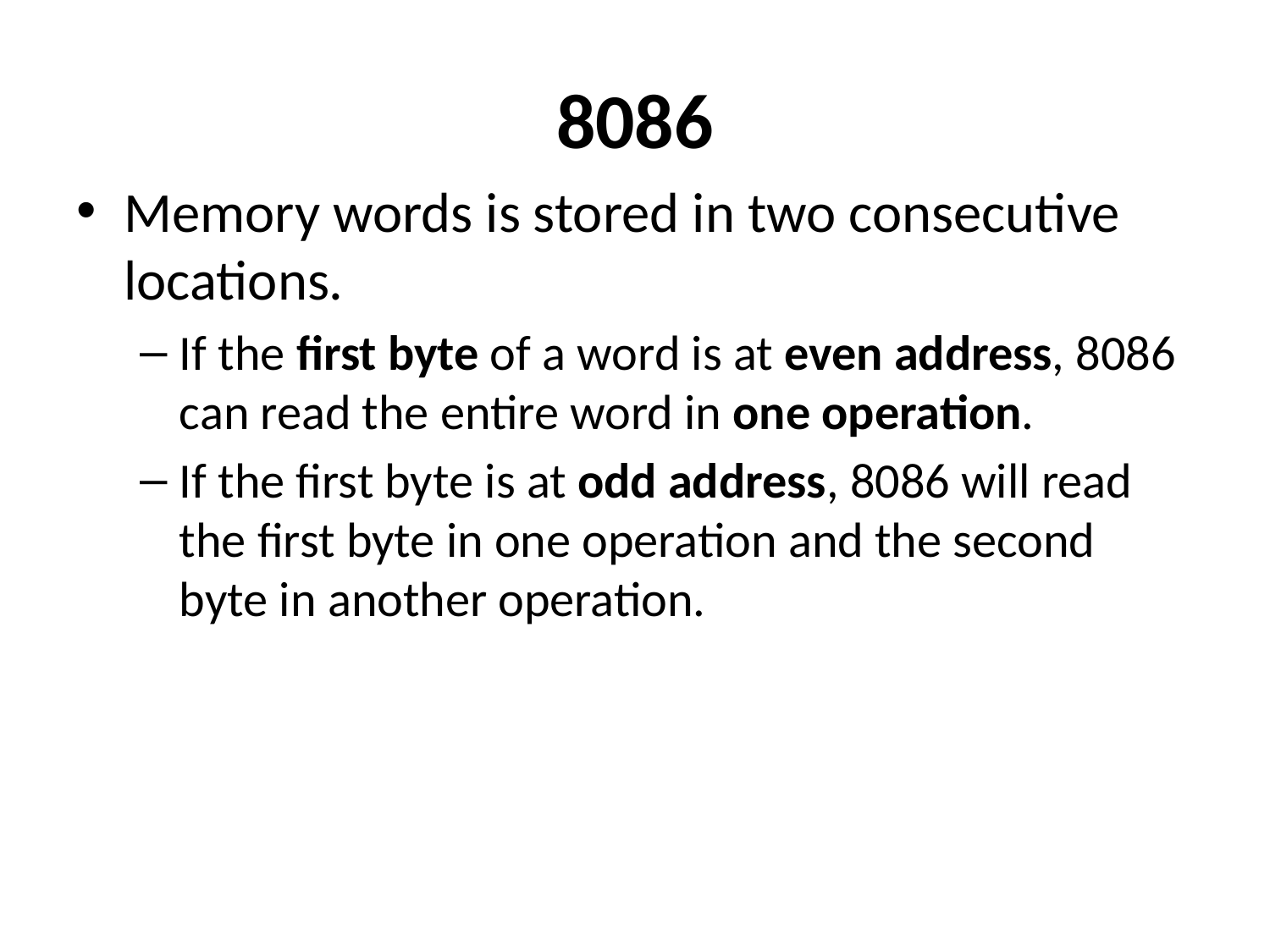

# 8086
Memory words is stored in two consecutive locations.
If the first byte of a word is at even address, 8086 can read the entire word in one operation.
If the first byte is at odd address, 8086 will read the first byte in one operation and the second byte in another operation.